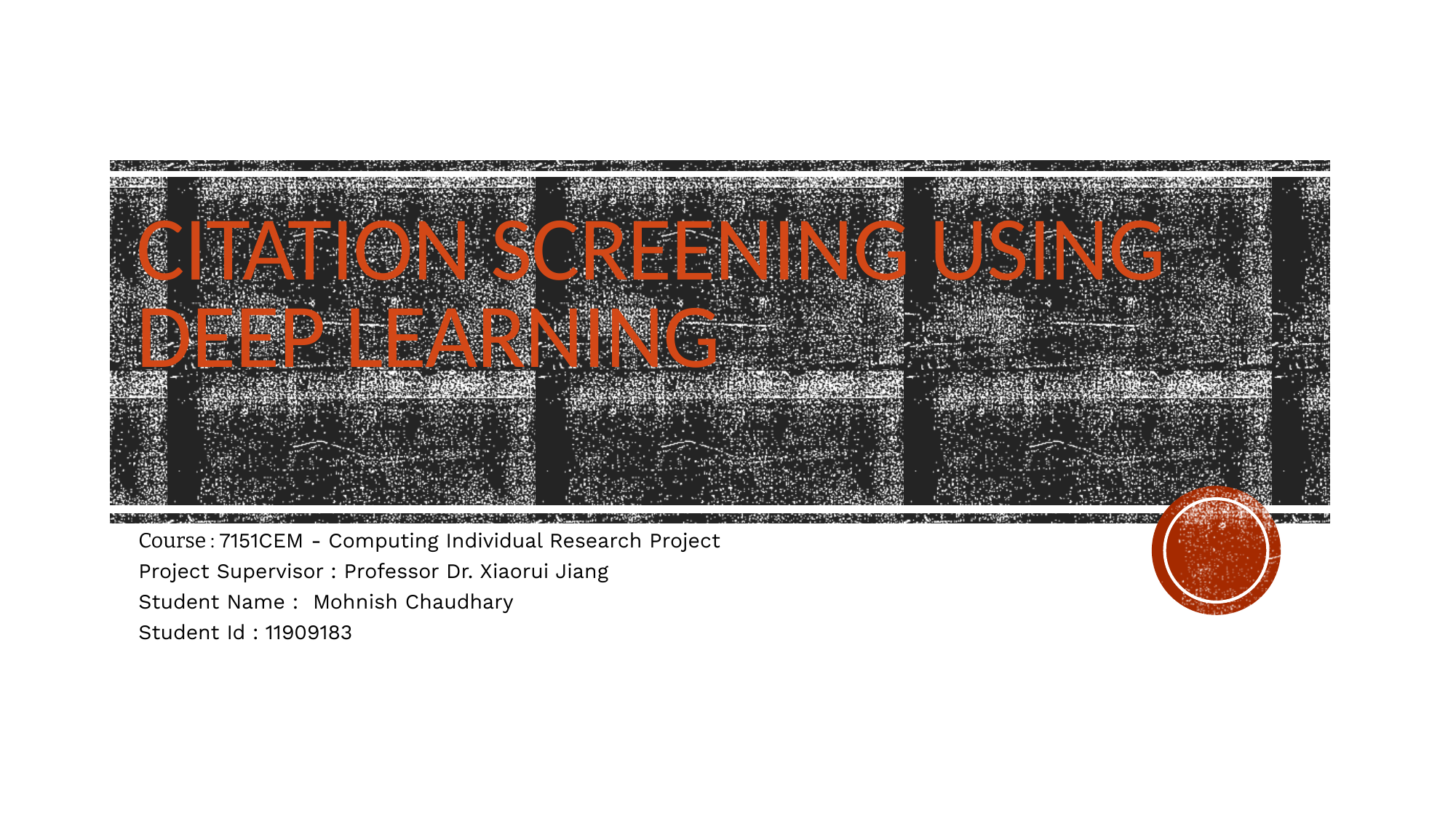

# Citation screening using Deep Learning
Course : 7151CEM - Computing Individual Research Project
Project Supervisor : Professor Dr. Xiaorui Jiang
Student Name :  Mohnish Chaudhary
Student Id : 11909183